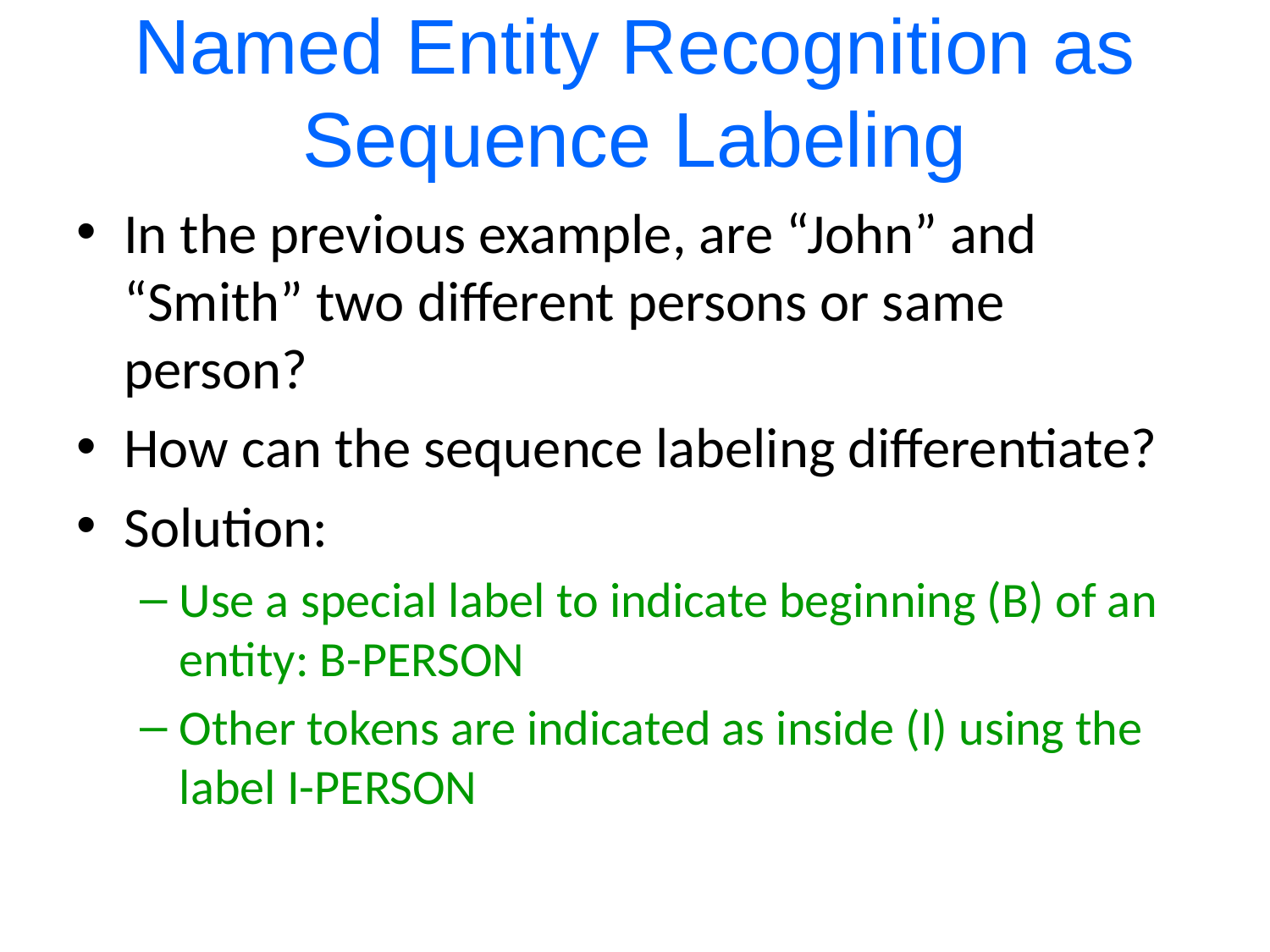

# Named Entity Recognition as Sequence Labeling
In the previous example, are “John” and “Smith” two different persons or same person?
How can the sequence labeling differentiate?
Solution:
Use a special label to indicate beginning (B) of an entity: B-PERSON
Other tokens are indicated as inside (I) using the label I-PERSON